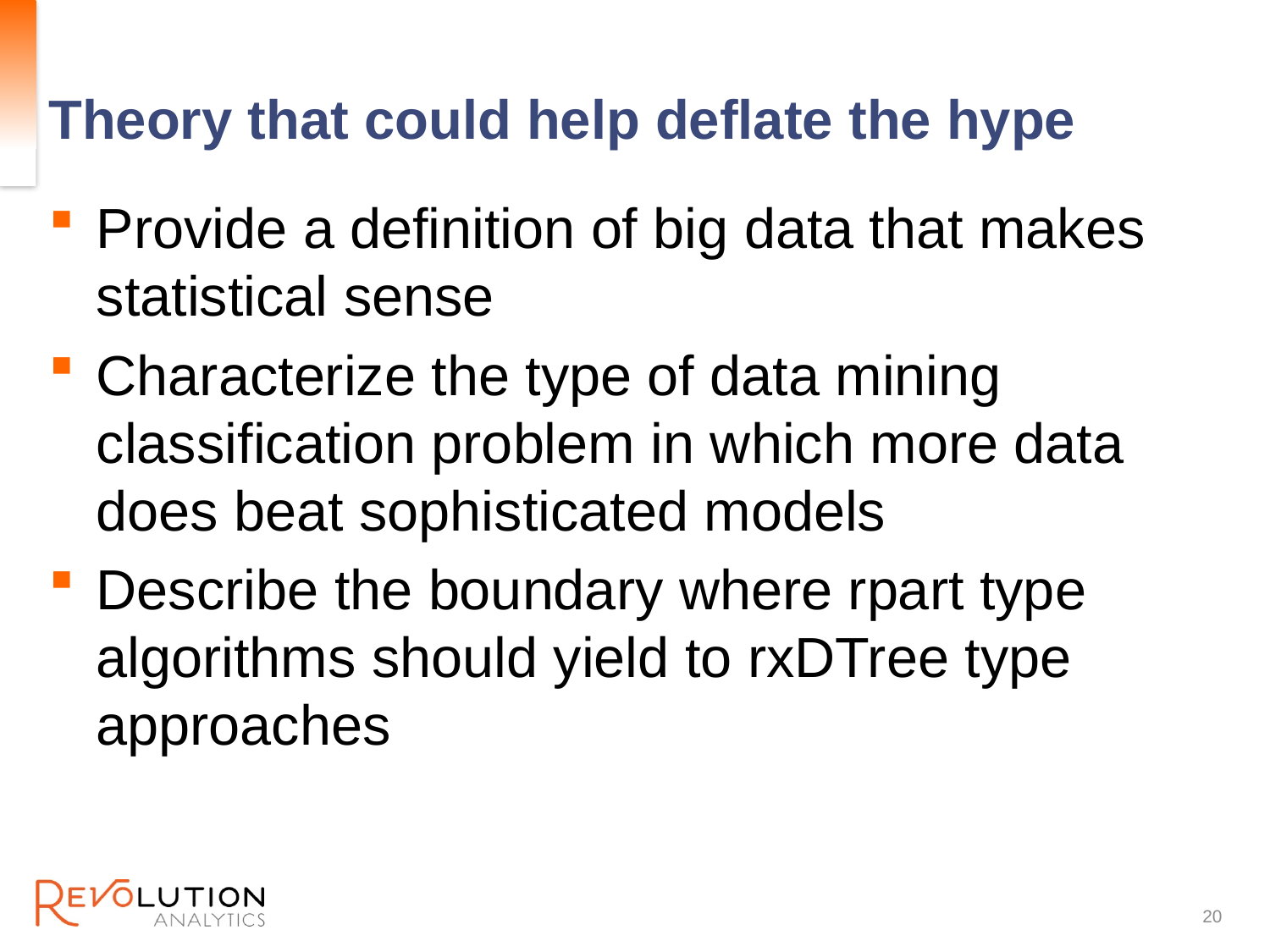

# Theory that could help deflate the hype
Provide a definition of big data that makes statistical sense
Characterize the type of data mining classification problem in which more data does beat sophisticated models
Describe the boundary where rpart type algorithms should yield to rxDTree type approaches
20